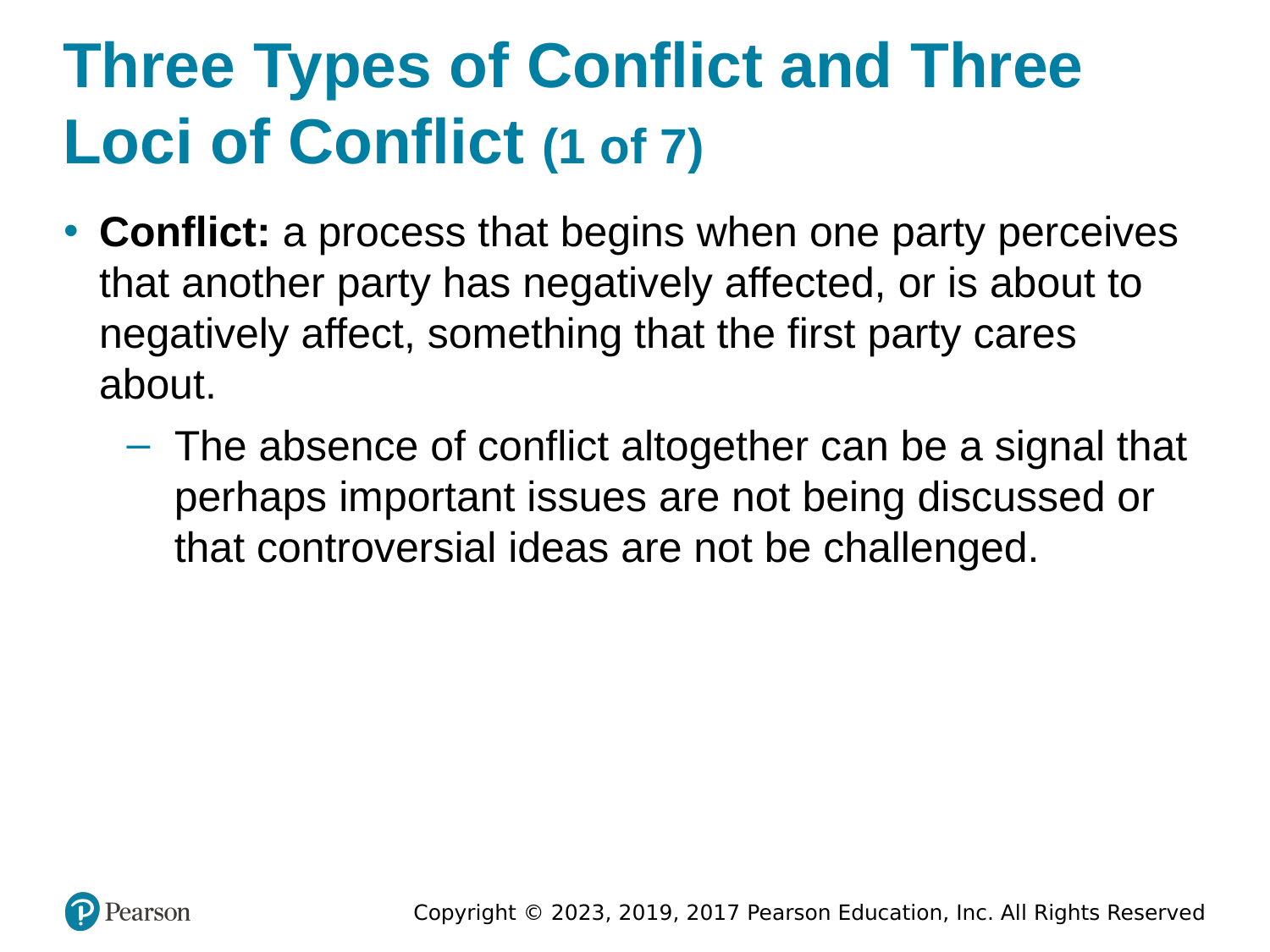

# Three Types of Conflict and Three Loci of Conflict (1 of 7)
Conflict: a process that begins when one party perceives that another party has negatively affected, or is about to negatively affect, something that the first party cares about.
The absence of conflict altogether can be a signal that perhaps important issues are not being discussed or that controversial ideas are not be challenged.